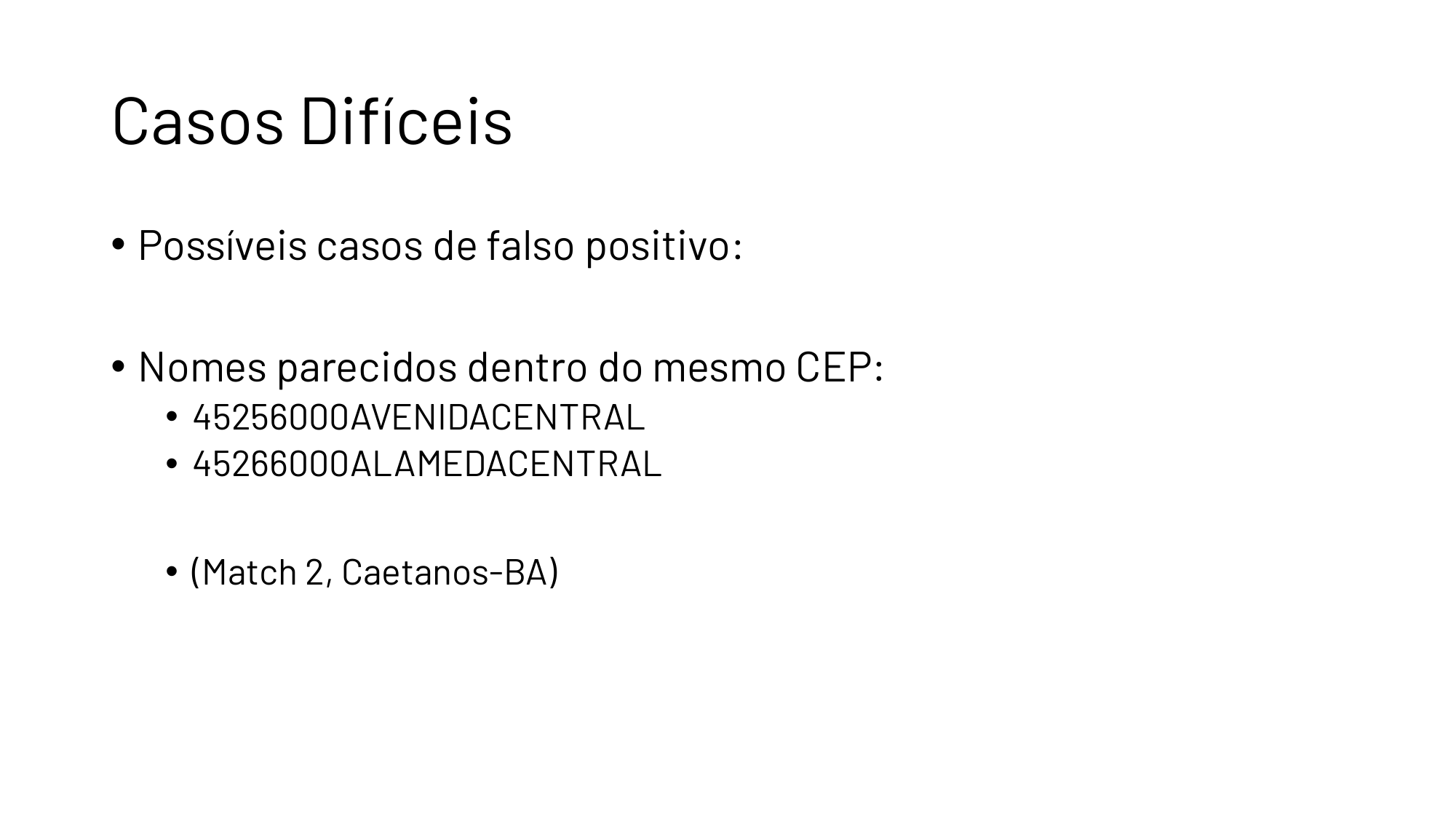

# Casos Difíceis
Possíveis casos de falso positivo:

Nomes parecidos dentro do mesmo CEP:
45256000AVENIDACENTRAL
45266000ALAMEDACENTRAL

(Match 2, Caetanos-BA)